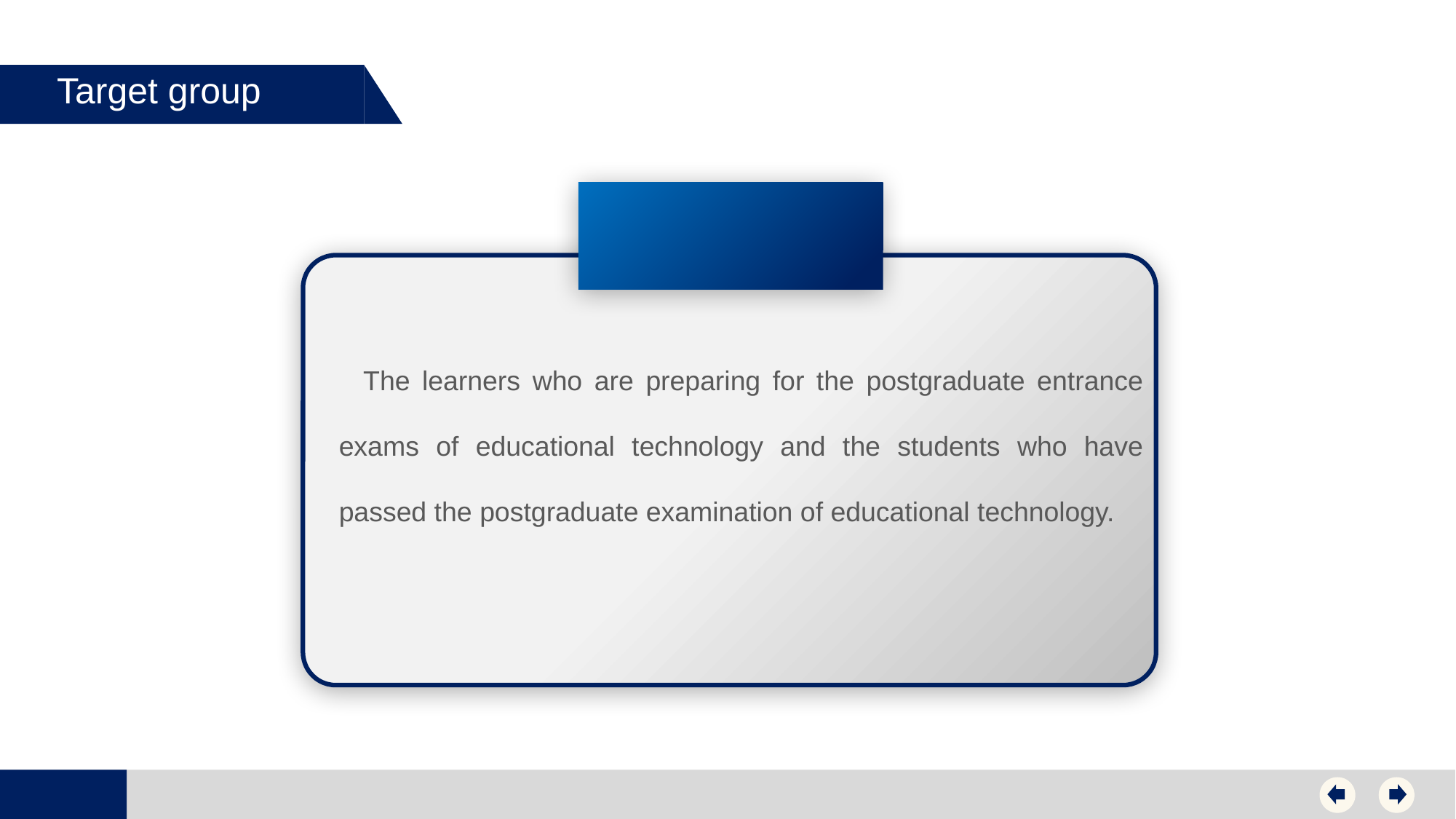

Target group

  The learners who are preparing for the postgraduate entrance exams of educational technology and the students who have passed the postgraduate examination of educational technology.